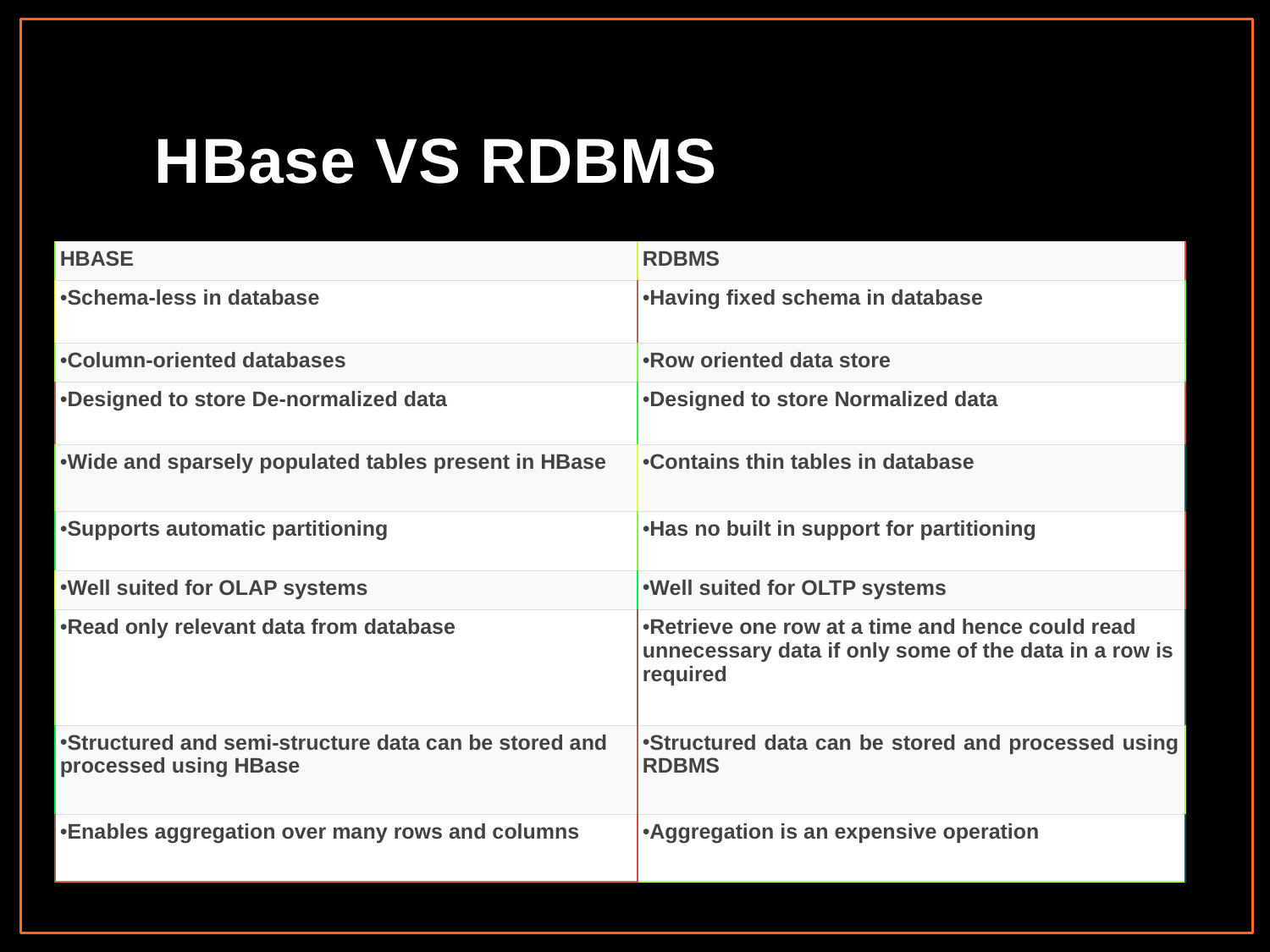

# HBase VS RDBMS
| HBASE | RDBMS |
| --- | --- |
| Schema-less in database | Having fixed schema in database |
| Column-oriented databases | Row oriented data store |
| Designed to store De-normalized data | Designed to store Normalized data |
| Wide and sparsely populated tables present in HBase | Contains thin tables in database |
| Supports automatic partitioning | Has no built in support for partitioning |
| Well suited for OLAP systems | Well suited for OLTP systems |
| Read only relevant data from database | Retrieve one row at a time and hence could read unnecessary data if only some of the data in a row is required |
| Structured and semi-structure data can be stored and processed using HBase | Structured data can be stored and processed using RDBMS |
| Enables aggregation over many rows and columns | Aggregation is an expensive operation |